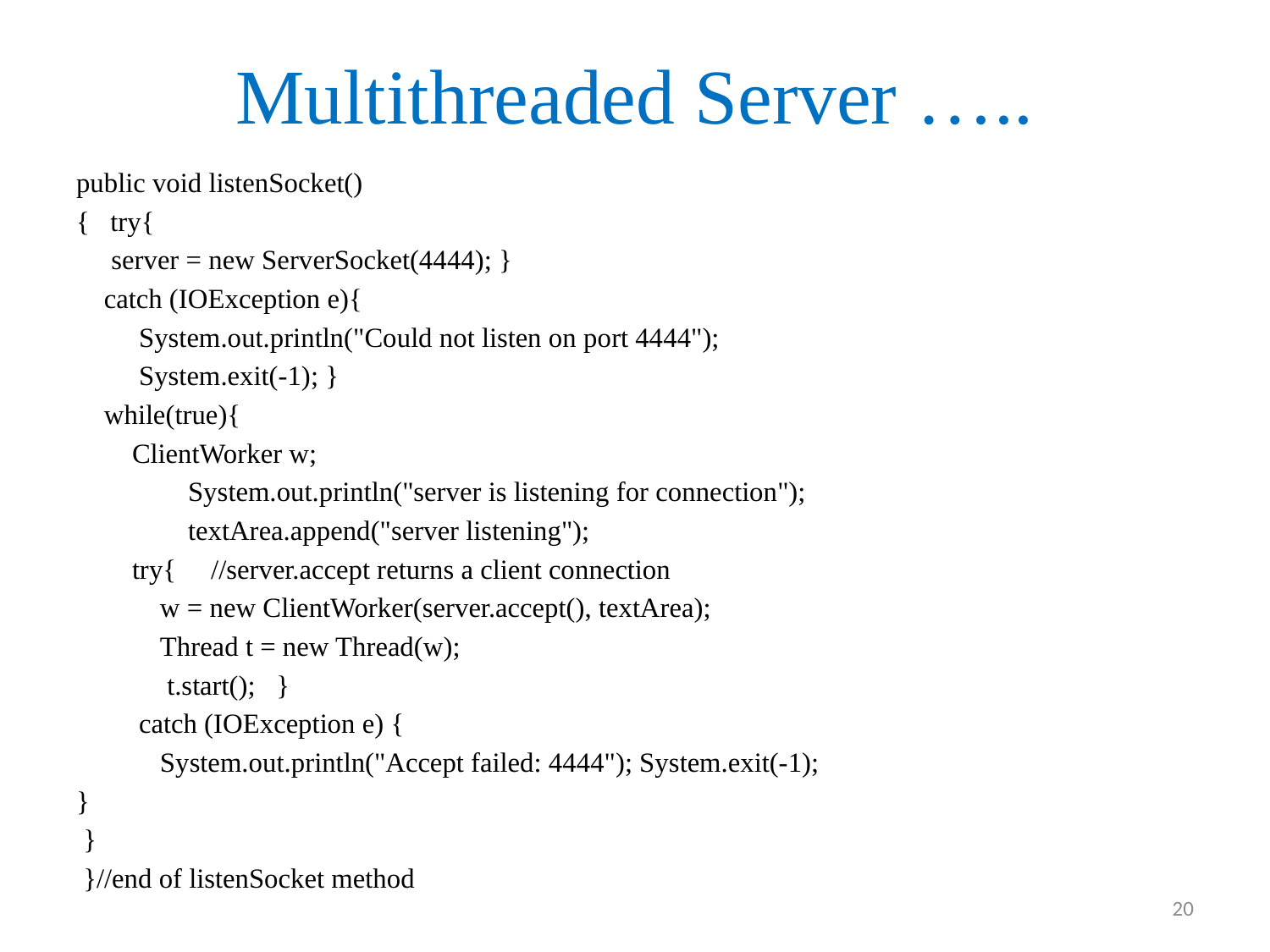

# Multithreaded Server …..
public void listenSocket()
{   try{
     server = new ServerSocket(4444); }
    catch (IOException e){
         System.out.println("Could not listen on port 4444");
         System.exit(-1); }
    while(true){
        ClientWorker w;
                System.out.println("server is listening for connection");
                textArea.append("server listening");
        try{     //server.accept returns a client connection
            w = new ClientWorker(server.accept(), textArea);
            Thread t = new Thread(w);
             t.start();   }
         catch (IOException e) {
            System.out.println("Accept failed: 4444"); System.exit(-1);
}
 }
 }//end of listenSocket method

20